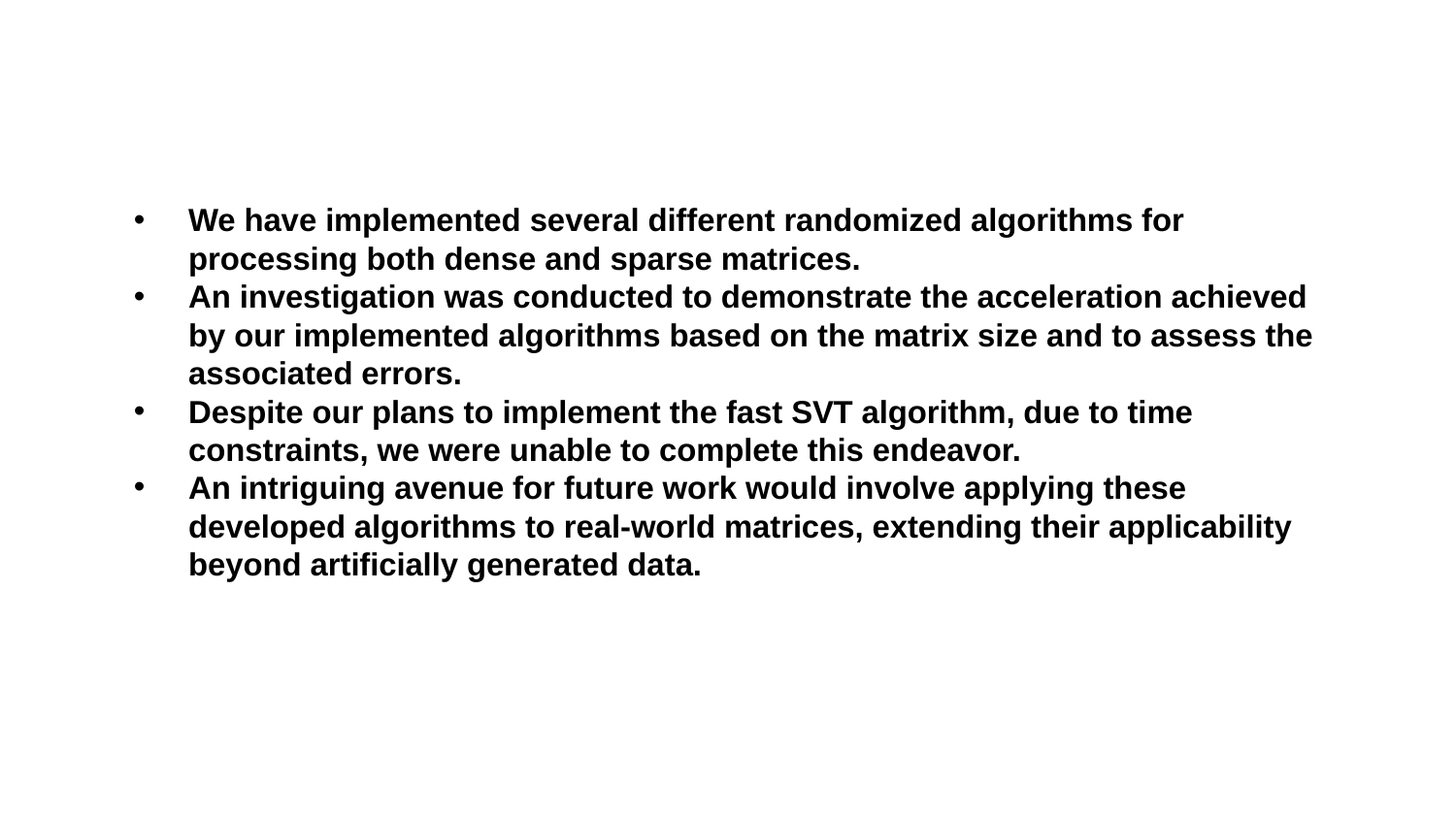

We have implemented several different randomized algorithms for processing both dense and sparse matrices.
An investigation was conducted to demonstrate the acceleration achieved by our implemented algorithms based on the matrix size and to assess the associated errors.
Despite our plans to implement the fast SVT algorithm, due to time constraints, we were unable to complete this endeavor.
An intriguing avenue for future work would involve applying these developed algorithms to real-world matrices, extending their applicability beyond artificially generated data.